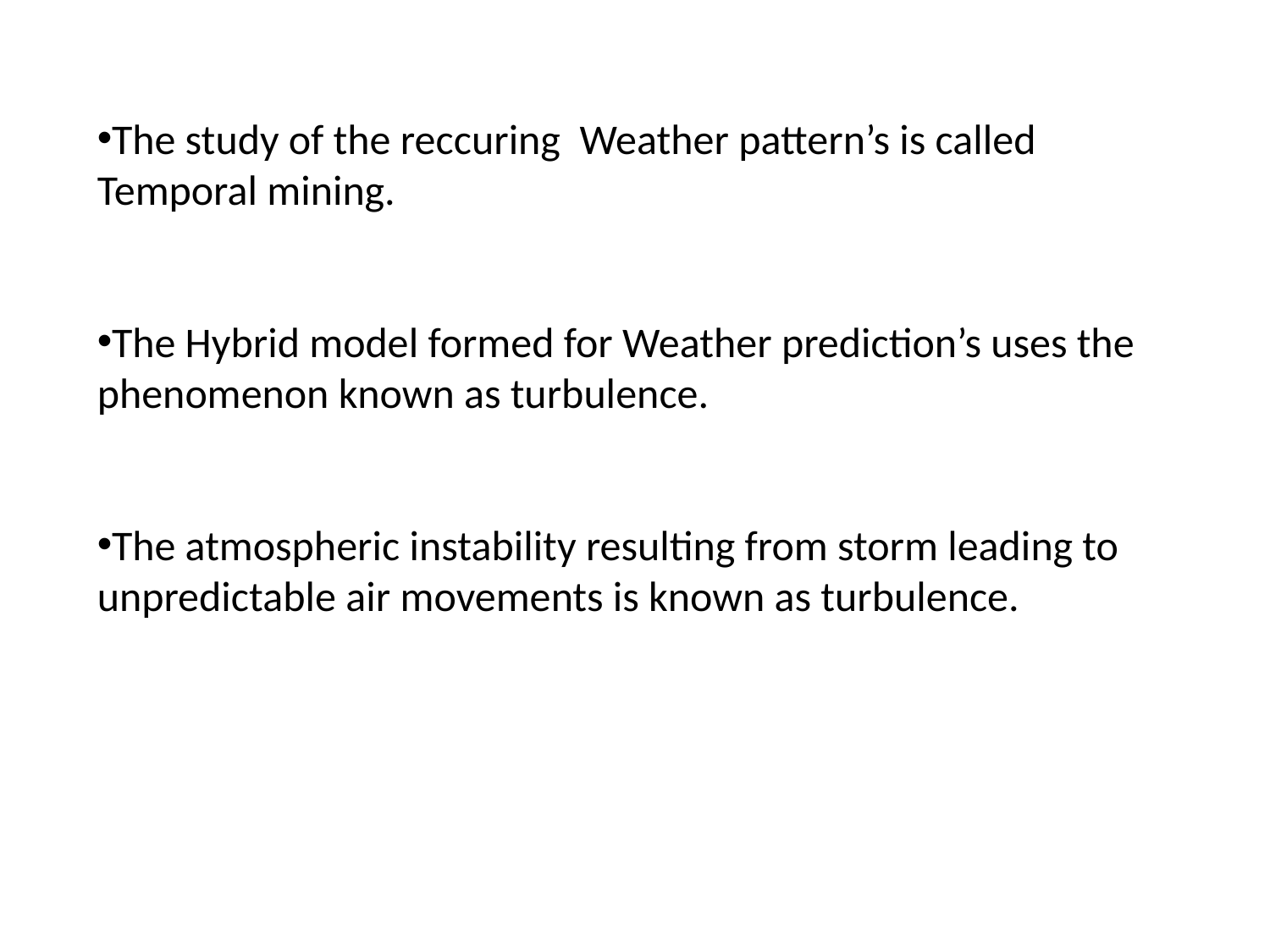

The study of the reccuring  Weather pattern’s is called Temporal mining.

The Hybrid model formed for Weather prediction’s uses the phenomenon known as turbulence.

The atmospheric instability resulting from storm leading to unpredictable air movements is known as turbulence.